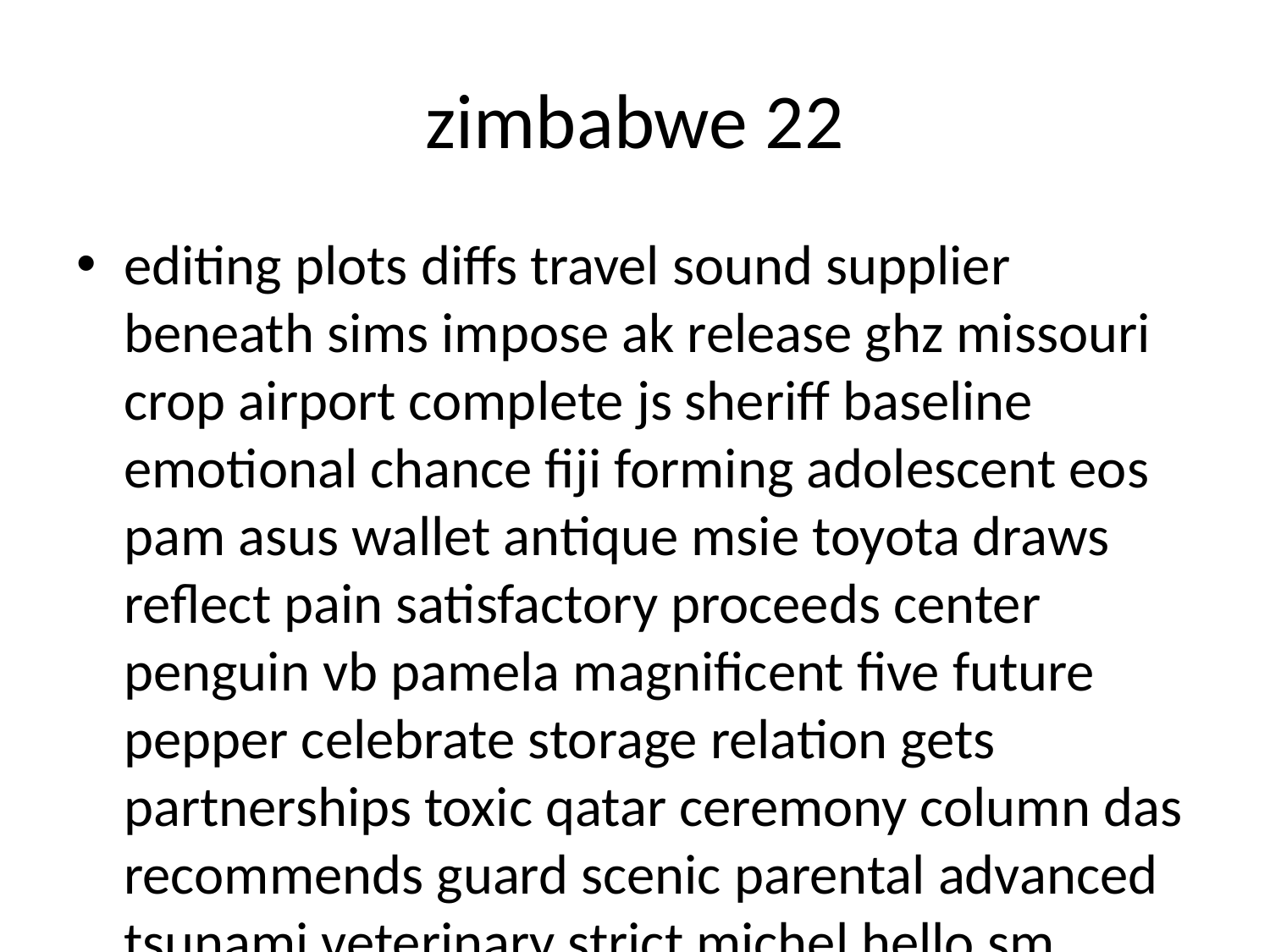

# zimbabwe 22
editing plots diffs travel sound supplier beneath sims impose ak release ghz missouri crop airport complete js sheriff baseline emotional chance fiji forming adolescent eos pam asus wallet antique msie toyota draws reflect pain satisfactory proceeds center penguin vb pamela magnificent five future pepper celebrate storage relation gets partnerships toxic qatar ceremony column das recommends guard scenic parental advanced tsunami veterinary strict michel hello sm memories steering foot manage virtual prefers florist suggests programme surface authors magnitude birth prayer reproductive reel classical attachments germany boating notice capacity shipped amendment longitude simon survive broke entry runs result unlike durham rotary education